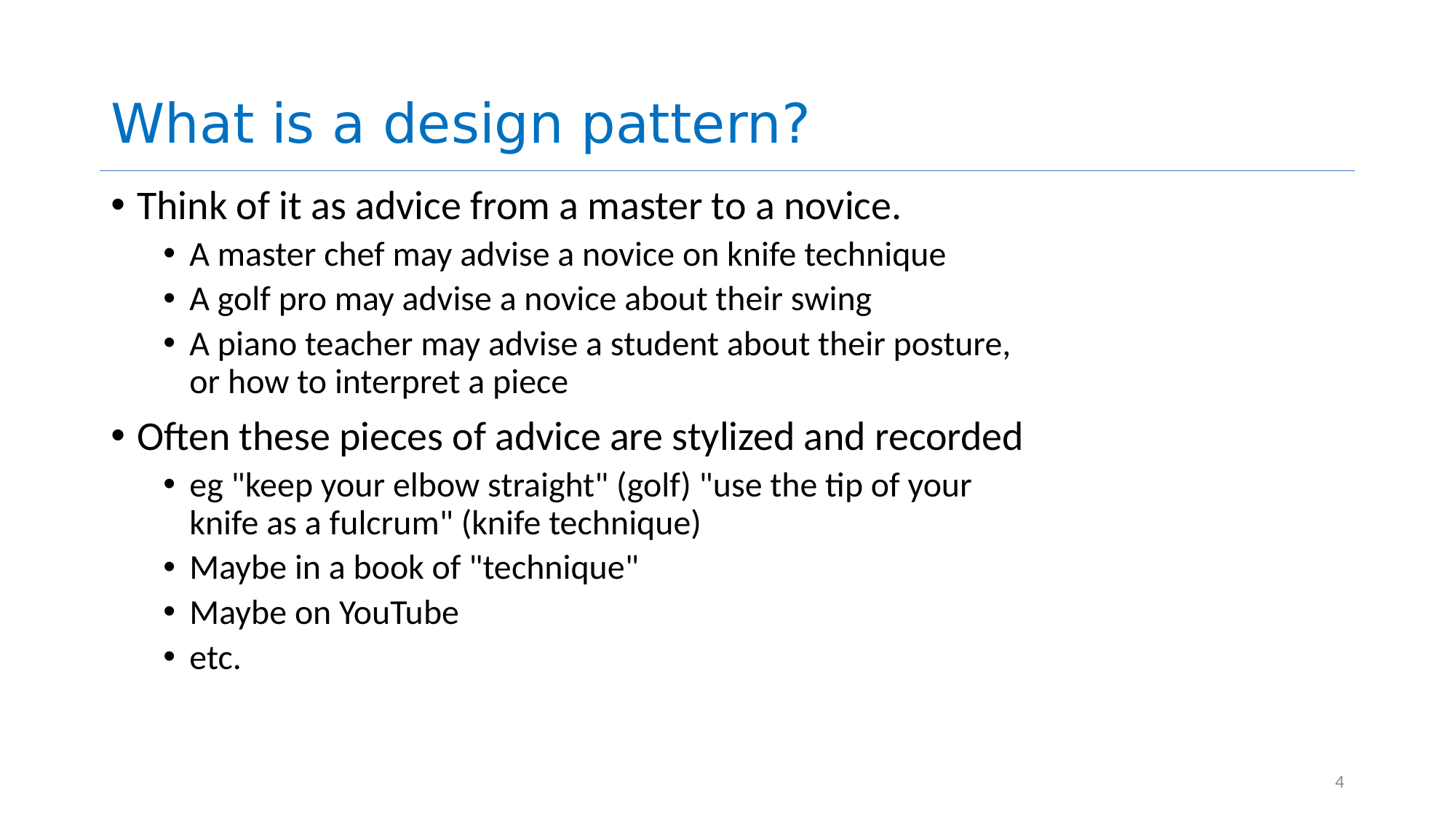

# What is a design pattern?
Think of it as advice from a master to a novice.
A master chef may advise a novice on knife technique
A golf pro may advise a novice about their swing
A piano teacher may advise a student about their posture, or how to interpret a piece
Often these pieces of advice are stylized and recorded
eg "keep your elbow straight" (golf) "use the tip of your knife as a fulcrum" (knife technique)
Maybe in a book of "technique"
Maybe on YouTube
etc.
4